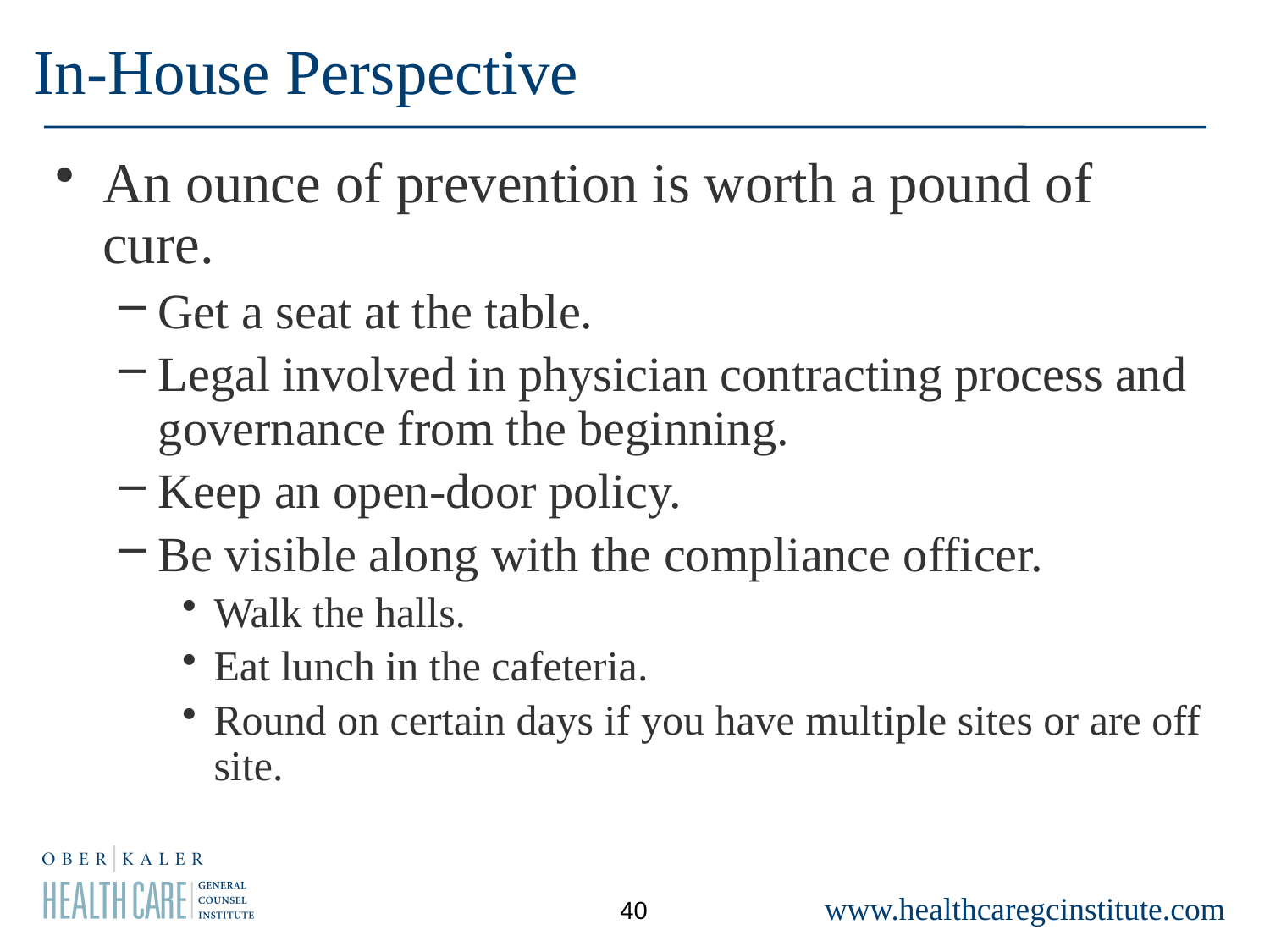

# In-House Perspective
An ounce of prevention is worth a pound of cure.
Get a seat at the table.
Legal involved in physician contracting process and governance from the beginning.
Keep an open-door policy.
Be visible along with the compliance officer.
Walk the halls.
Eat lunch in the cafeteria.
Round on certain days if you have multiple sites or are off site.

40